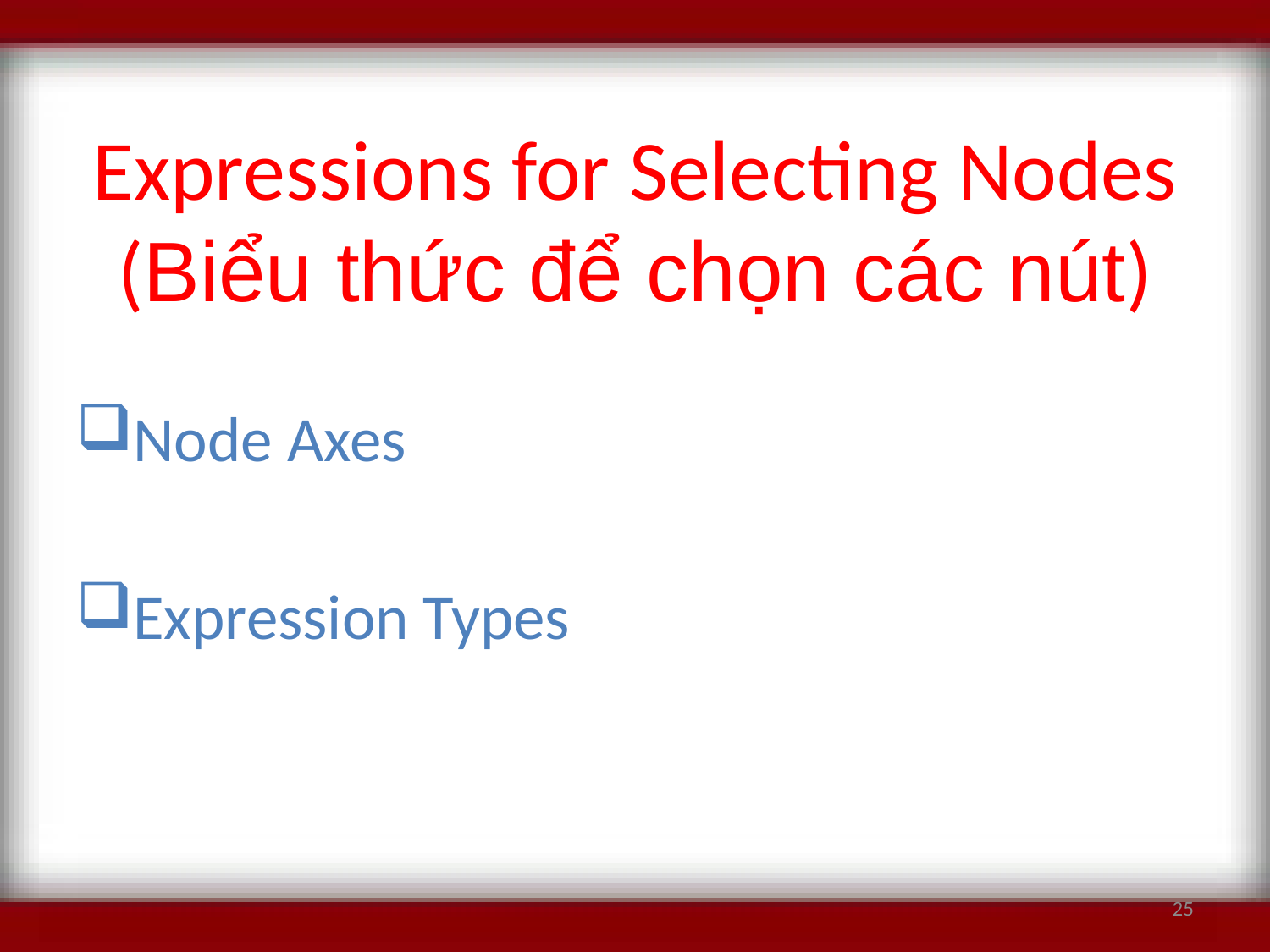

# Expressions for Selecting Nodes (Biểu thức để chọn các nút)
Node Axes

Expression Types
25